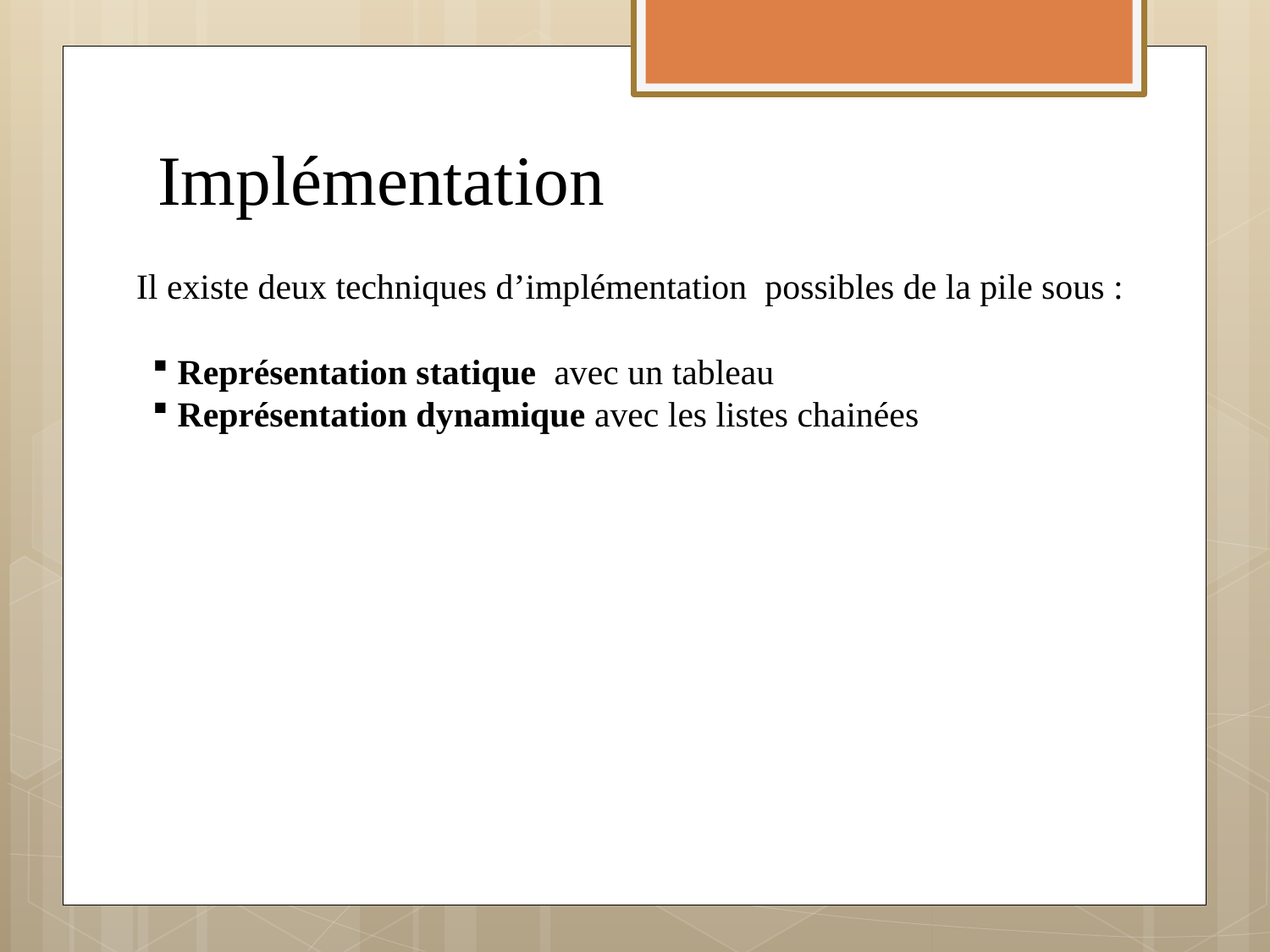

# Implémentation
 Il existe deux techniques d’implémentation  possibles de la pile sous :

Représentation statique  avec un tableau
Représentation dynamique avec les listes chainées